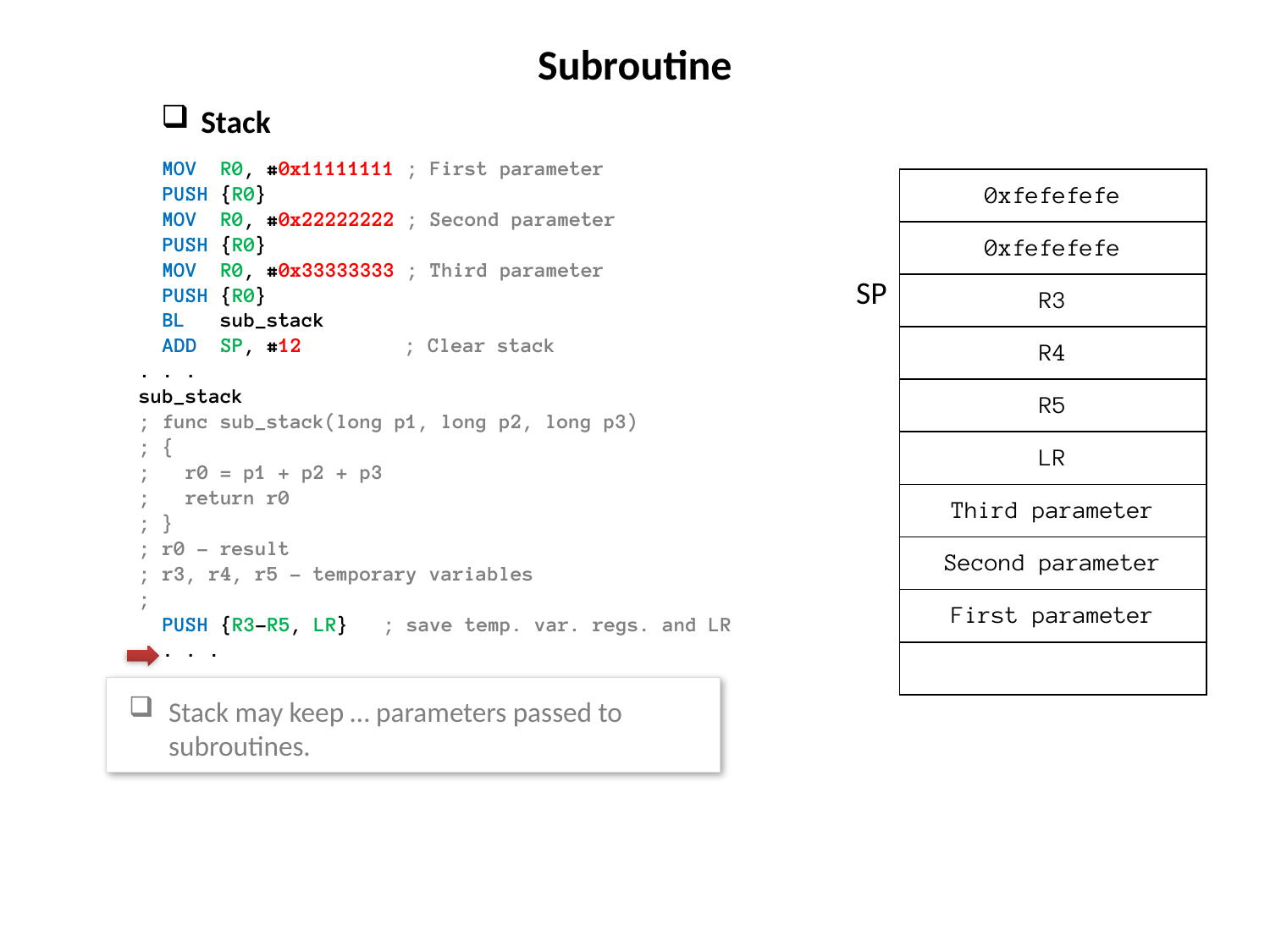

Subroutine
Stack
  MOV  R0, #0x11111111 ; First parameter
  PUSH {R0}
  MOV  R0, #0x22222222 ; Second parameter
  PUSH {R0}
  MOV  R0, #0x33333333 ; Third parameter
  PUSH {R0}
  BL   sub_stack
  ADD  SP, #12	 ; Clear stack
. . .
sub_stack
; func sub_stack(long p1, long p2, long p3)
; {
;   r0 = p1 + p2 + p3
;   return r0
; }
; r0 - result
; r3, r4, r5 - temporary variables
;
  PUSH {R3-R5, LR}   ; save temp. var. regs. and LR
  . . .
|  | 0xfefefefe |
| --- | --- |
|  | 0xfefefefe |
| SP | R3 |
|  | R4 |
|  | R5 |
|  | LR |
|  | Third parameter |
|  | Second parameter |
|  | First parameter |
|  |  |

Stack may keep … parameters passed to subroutines.